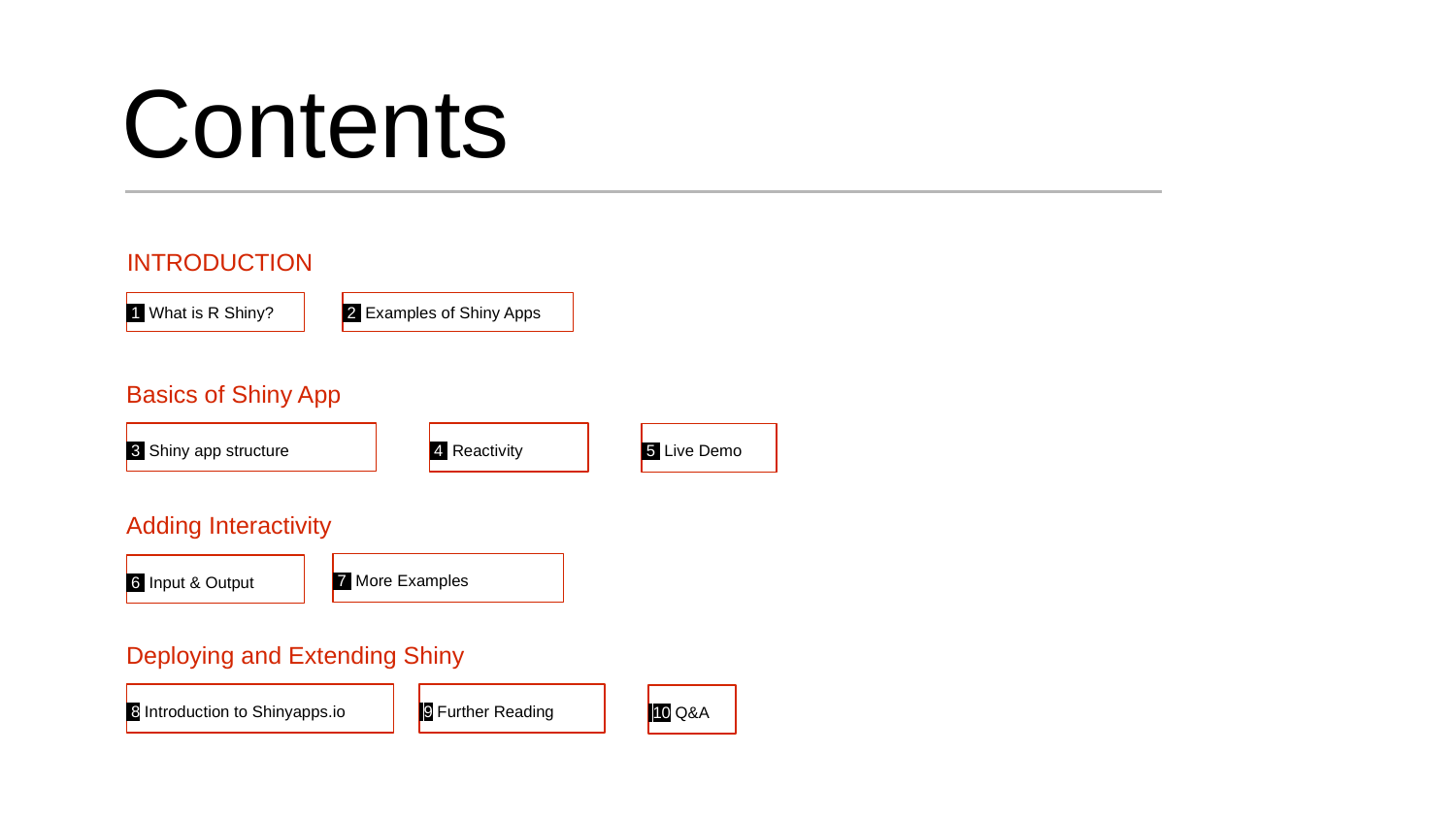

# Contents
INTRODUCTION
 1  What is R Shiny?
 2  Examples of Shiny Apps
Basics of Shiny App
 3  Shiny app structure
 4  Reactivity
 5  Live Demo
Adding Interactivity
 7  More Examples
 6  Input & Output
Deploying and Extending Shiny
 8 Introduction to Shinyapps.io
 9 Further Reading
 10 Q&A